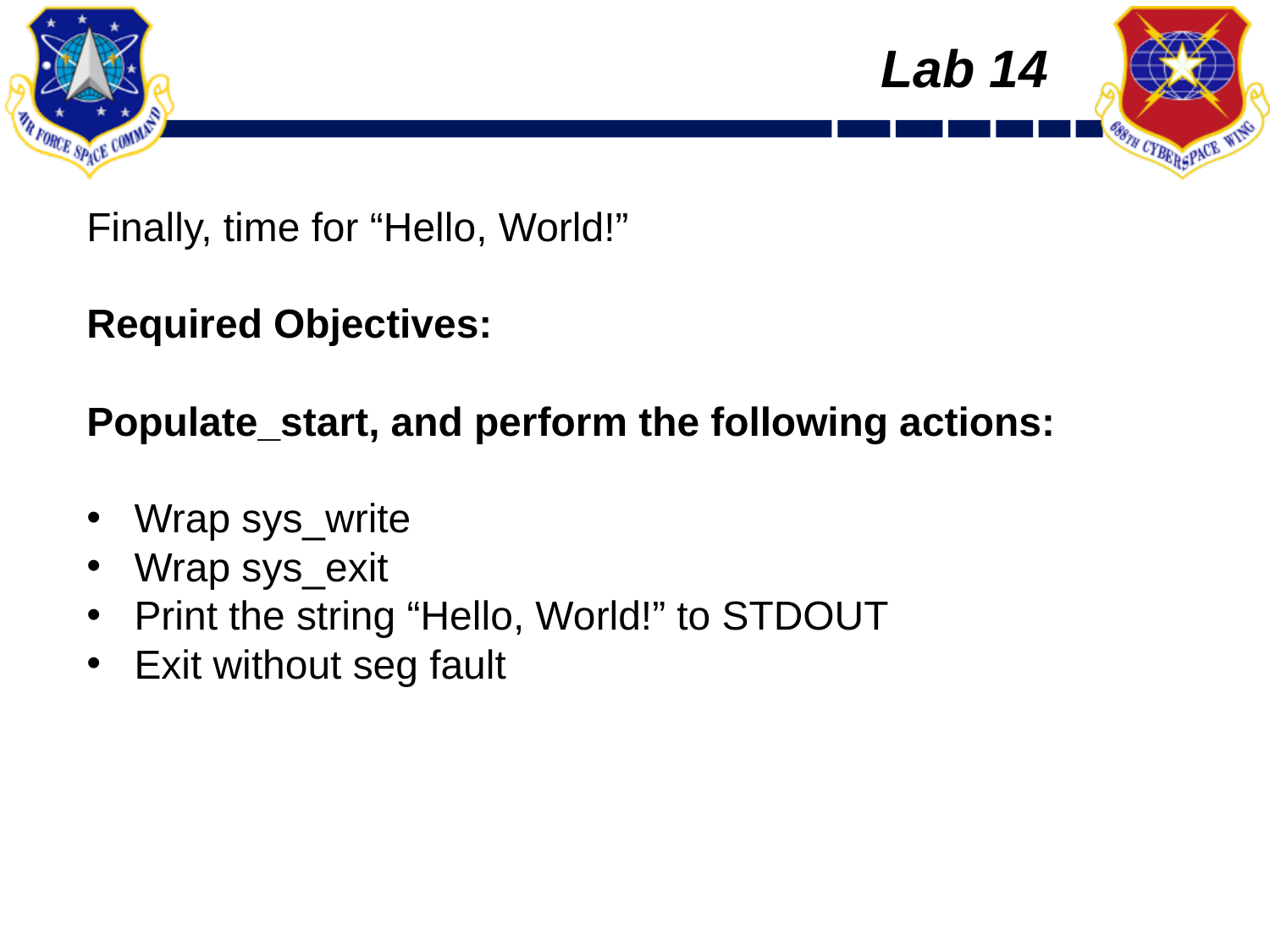

Lab 14
Finally, time for “Hello, World!”

Required Objectives:

Populate_start, and perform the following actions:

Wrap sys_write
Wrap sys_exit
Print the string “Hello, World!” to STDOUT
Exit without seg fault